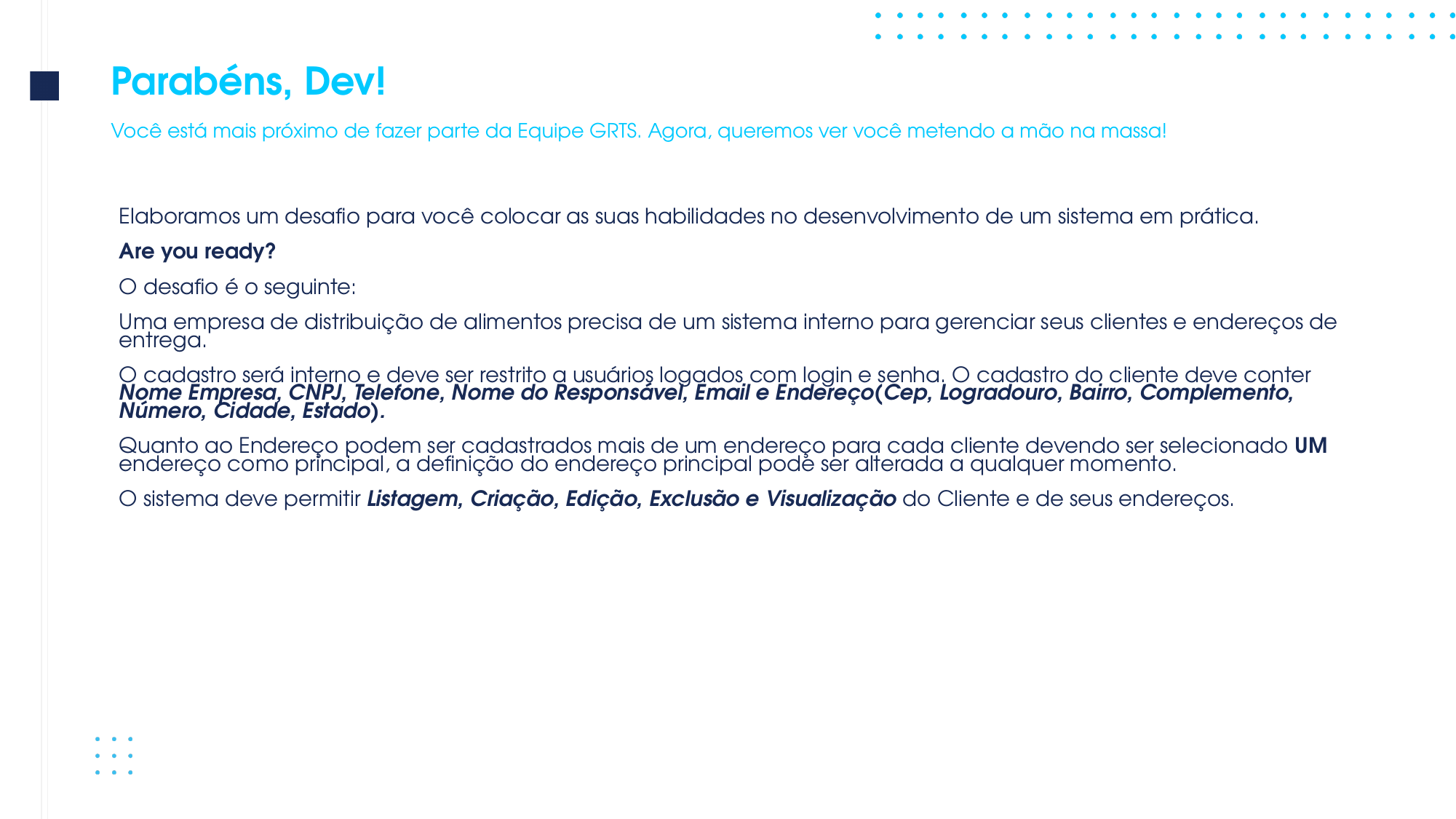

# Parabéns, Dev!
Você está mais próximo de fazer parte da Equipe GRTS. Agora, queremos ver você metendo a mão na massa!
Elaboramos um desafio para você colocar as suas habilidades no desenvolvimento de um sistema em prática.

Are you ready?

O desafio é o seguinte:

Uma empresa de distribuição de alimentos precisa de um sistema interno para gerenciar seus clientes e endereços de entrega.

O cadastro será interno e deve ser restrito a usuários logados com login e senha. O cadastro do cliente deve conter Nome Empresa, CNPJ, Telefone, Nome do Responsável, Email e Endereço(Cep, Logradouro, Bairro, Complemento, Número, Cidade, Estado).

Quanto ao Endereço podem ser cadastrados mais de um endereço para cada cliente devendo ser selecionado UM endereço como principal, a definição do endereço principal pode ser alterada a qualquer momento.

O sistema deve permitir Listagem, Criação, Edição, Exclusão e Visualização do Cliente e de seus endereços.